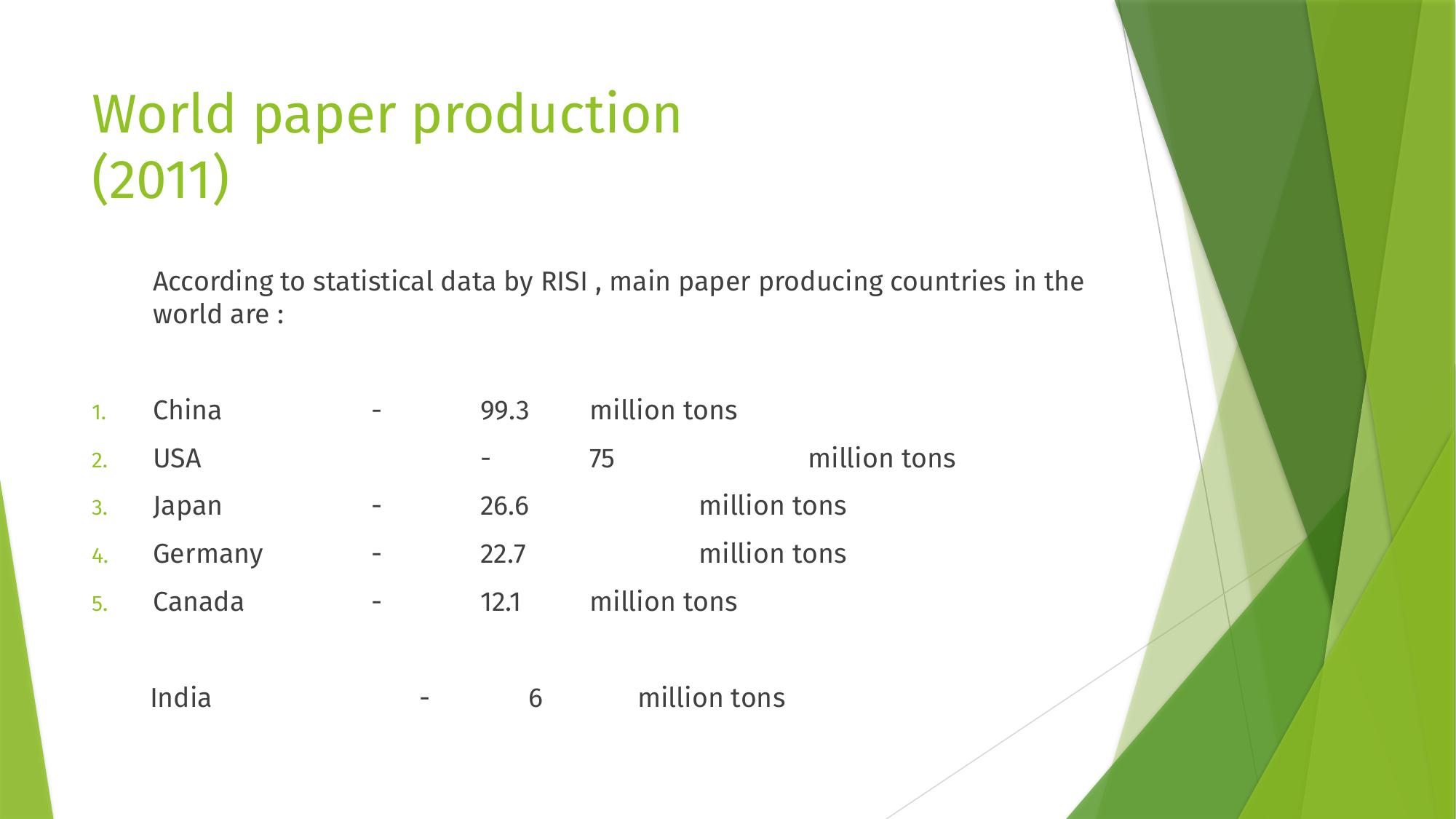

# World paper production (2011)
	According to statistical data by RISI , main paper producing countries in the world are :

China		-	99.3  	million tons
USA			-	75 		million tons
Japan		-	26.6		million tons
Germany	-	22.7		million tons
Canada		-	12.1 	million tons

        India		-	6	million tons